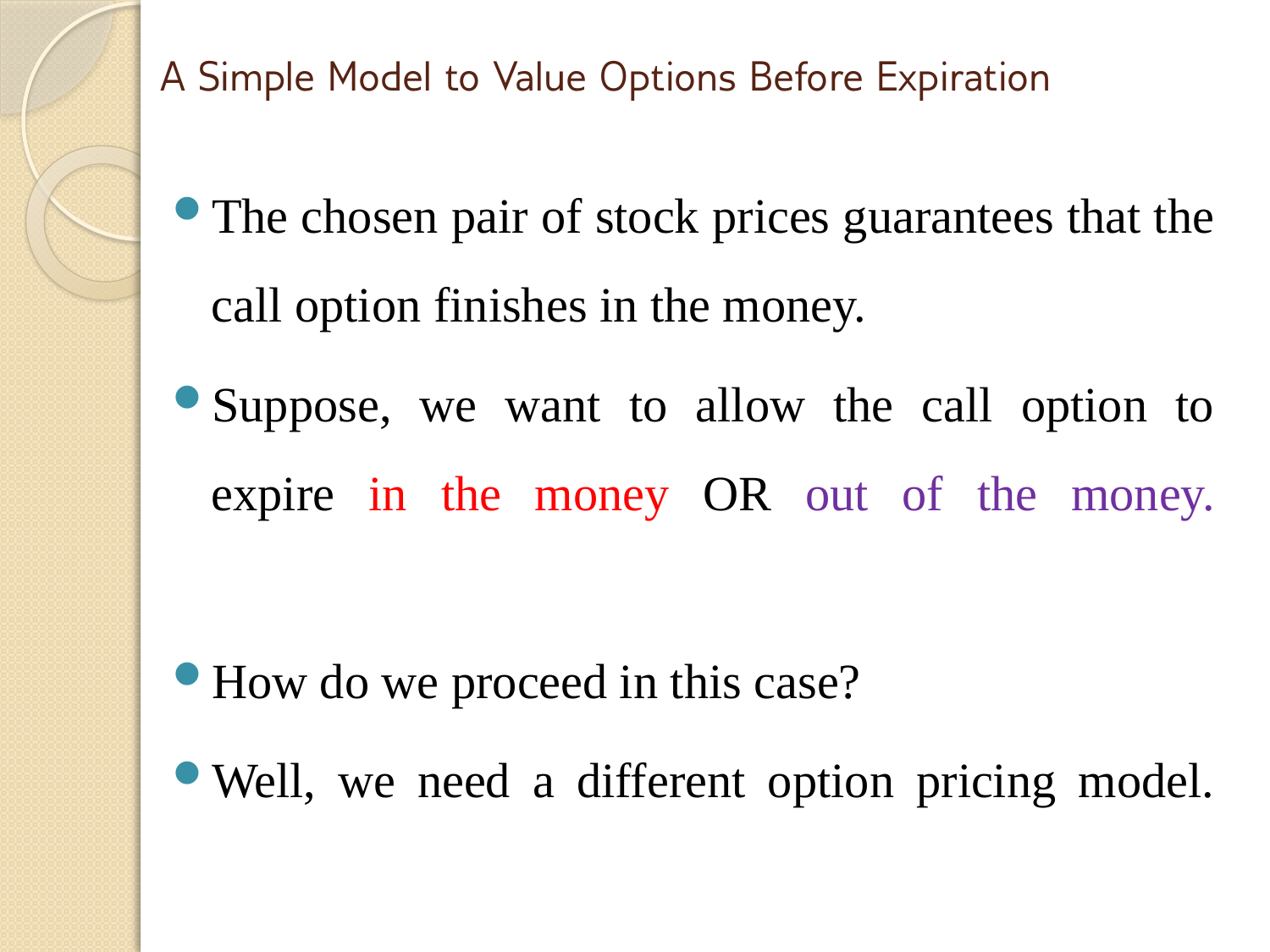

# A Simple Model to Value Options Before Expiration
The chosen pair of stock prices guarantees that the call option finishes in the money.
Suppose, we want to allow the call option to expire in the money OR out of the money.
How do we proceed in this case?
Well, we need a different option pricing model.